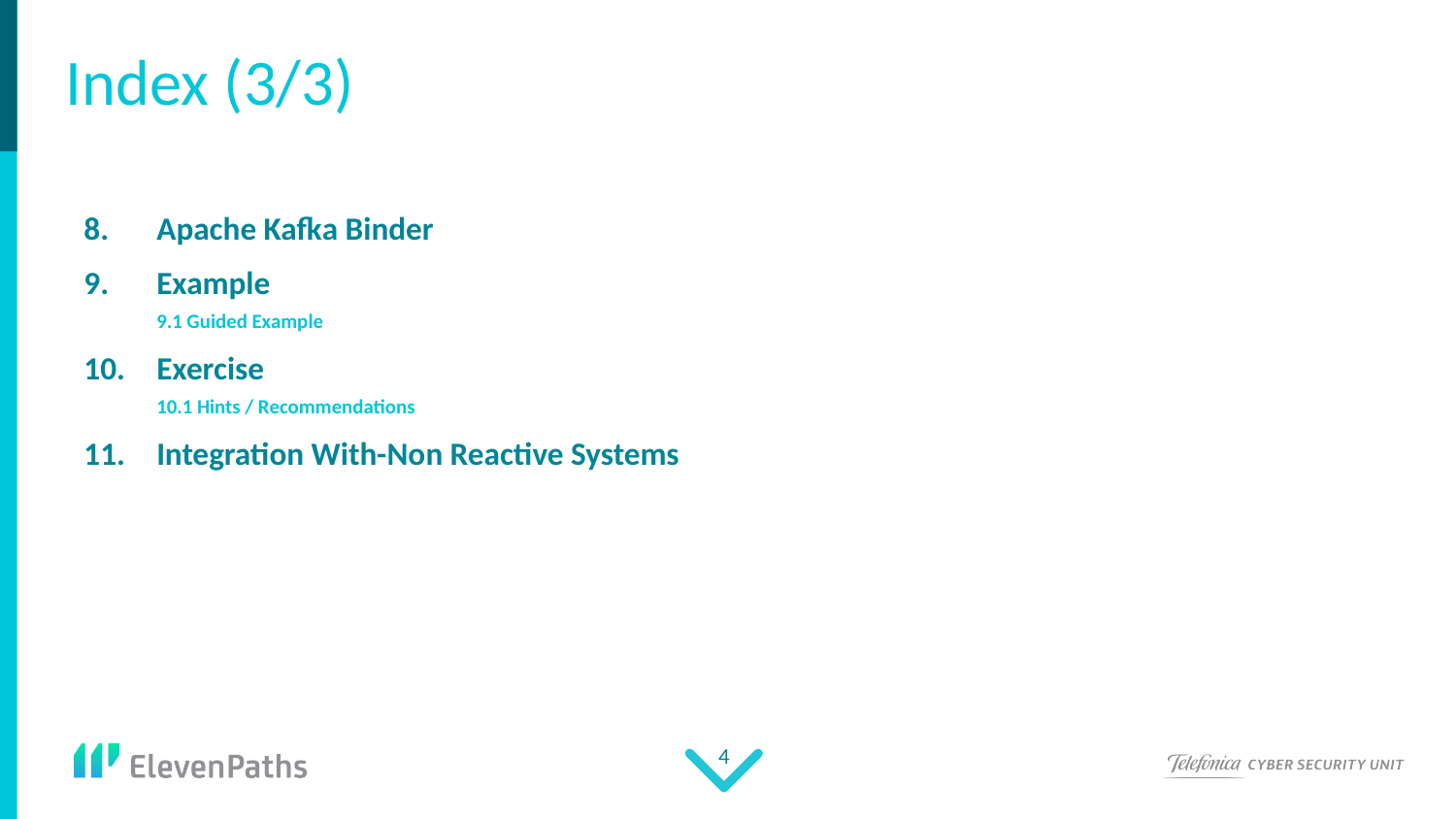

# Index (3/3)

Apache Kafka Binder
Example
9.1 Guided Example
Exercise
10.1 Hints / Recommendations
Integration With-Non Reactive Systems